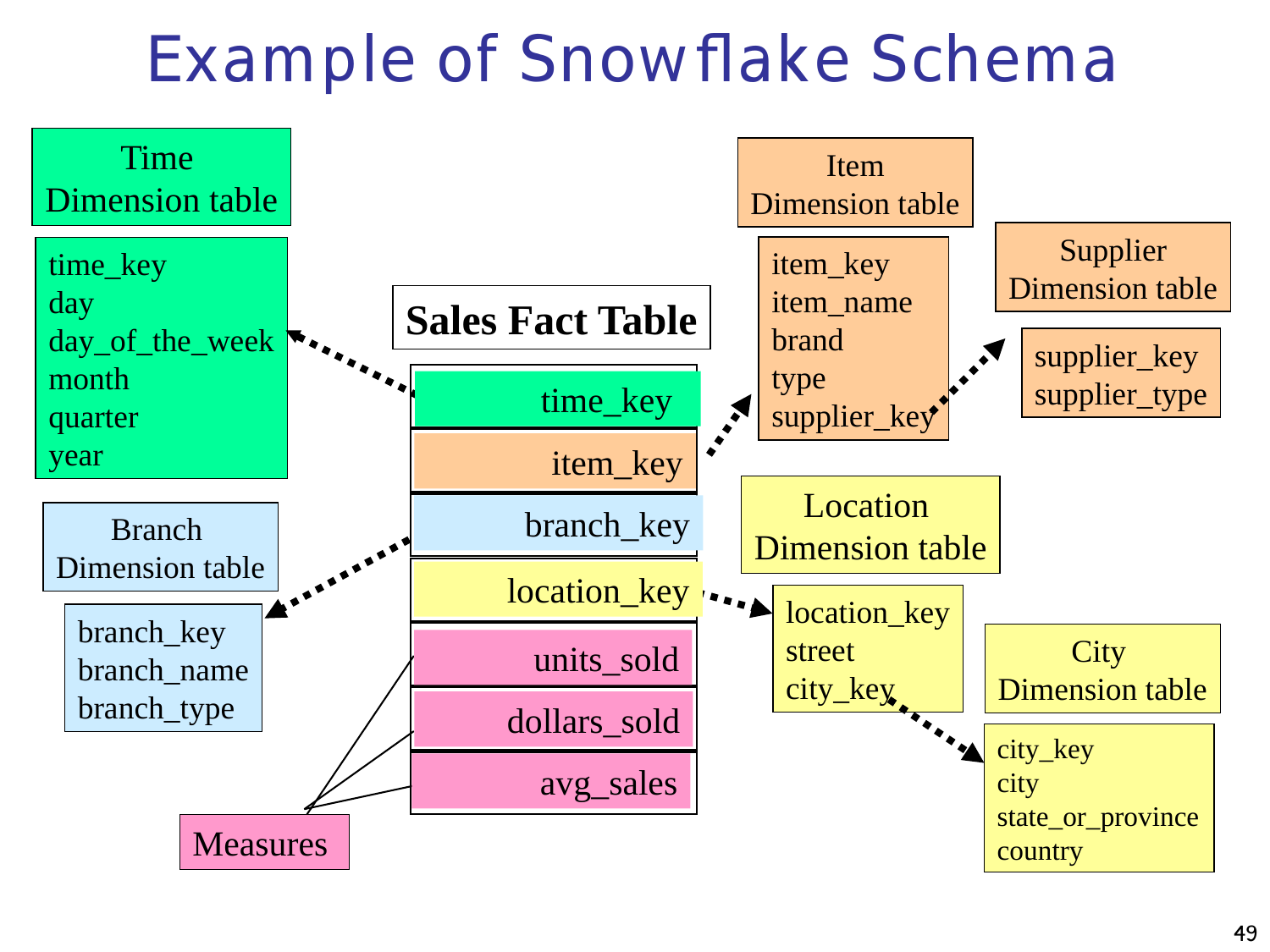

# Example of Snowflake Schema
Time
Dimension table
time_key
day
day_of_the_week
month
quarter
year
Item
Dimension table
item_key
item_name
brand
type
supplier_key
Supplier
Dimension table
supplier_key
supplier_type
Sales Fact Table

           time_key

              item_key

           branch_key

         location_key

            units_sold

         dollars_sold

             avg_sales

Measures

Location
Dimension table
location_key
street
city_key
Branch
Dimension table
branch_key
branch_name
branch_type

City
Dimension table
city_key
city
state_or_province
country
49